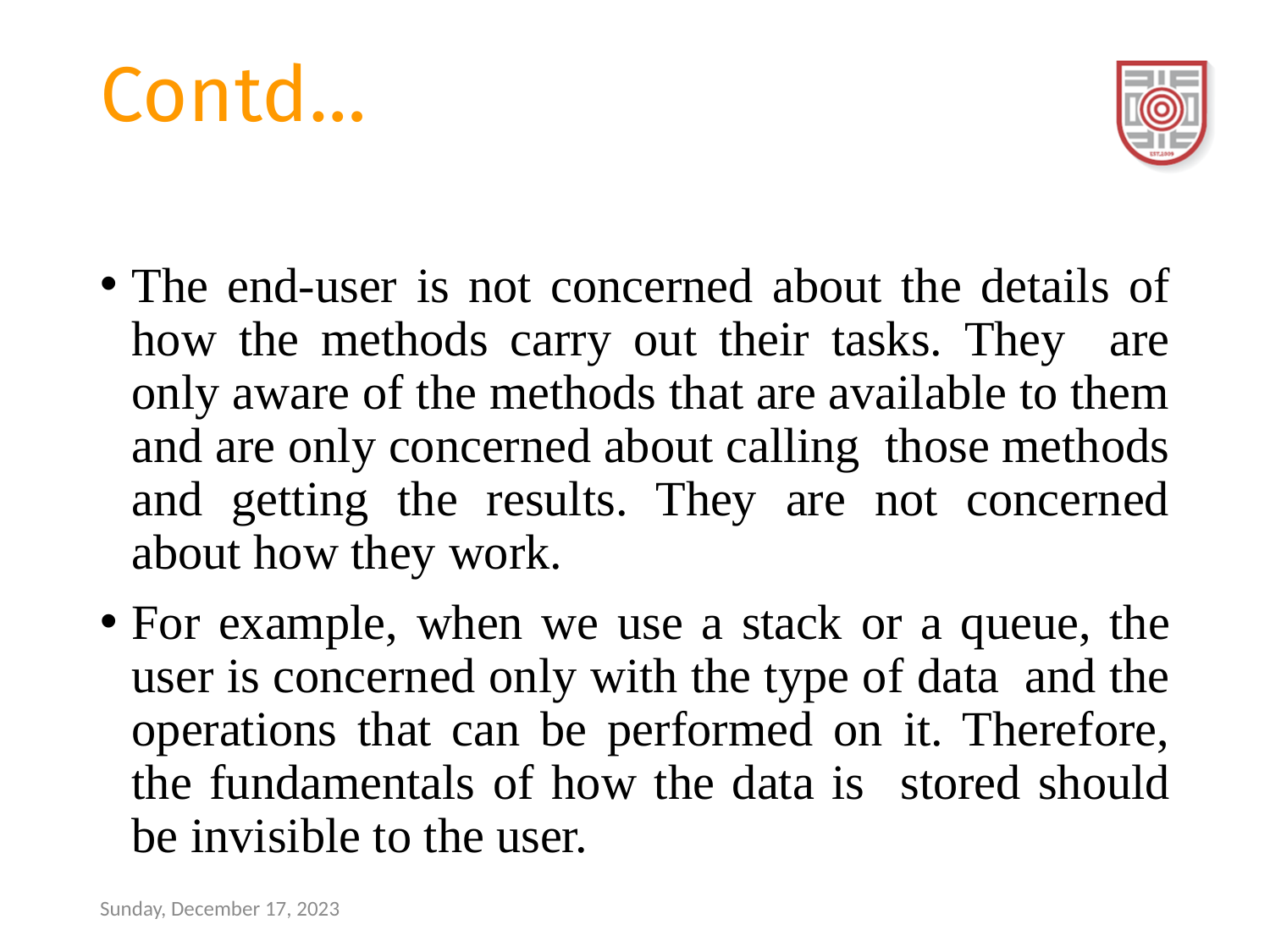

# Contd…
The end-user is not concerned about the details of how the methods carry out their tasks. They  are only aware of the methods that are available to them and are only concerned about calling  those methods and getting the results. They are not concerned about how they work.
For example, when we use a stack or a queue, the user is concerned only with the type of data  and the operations that can be performed on it. Therefore, the fundamentals of how the data is  stored should be invisible to the user.

Sunday, December 17, 2023